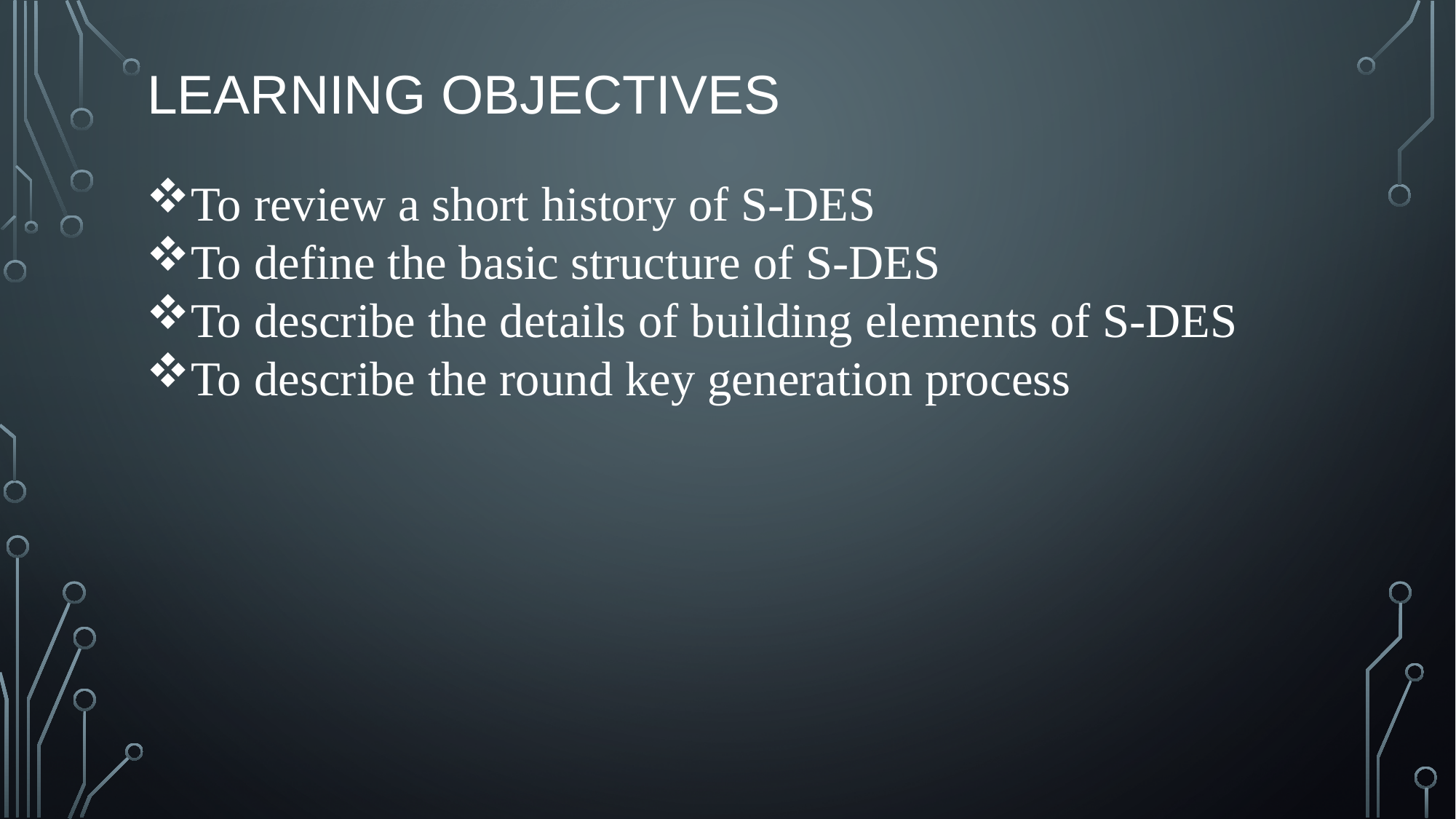

# Learning objectives
To review a short history of S-DES
To define the basic structure of S-DES
To describe the details of building elements of S-DES
To describe the round key generation process